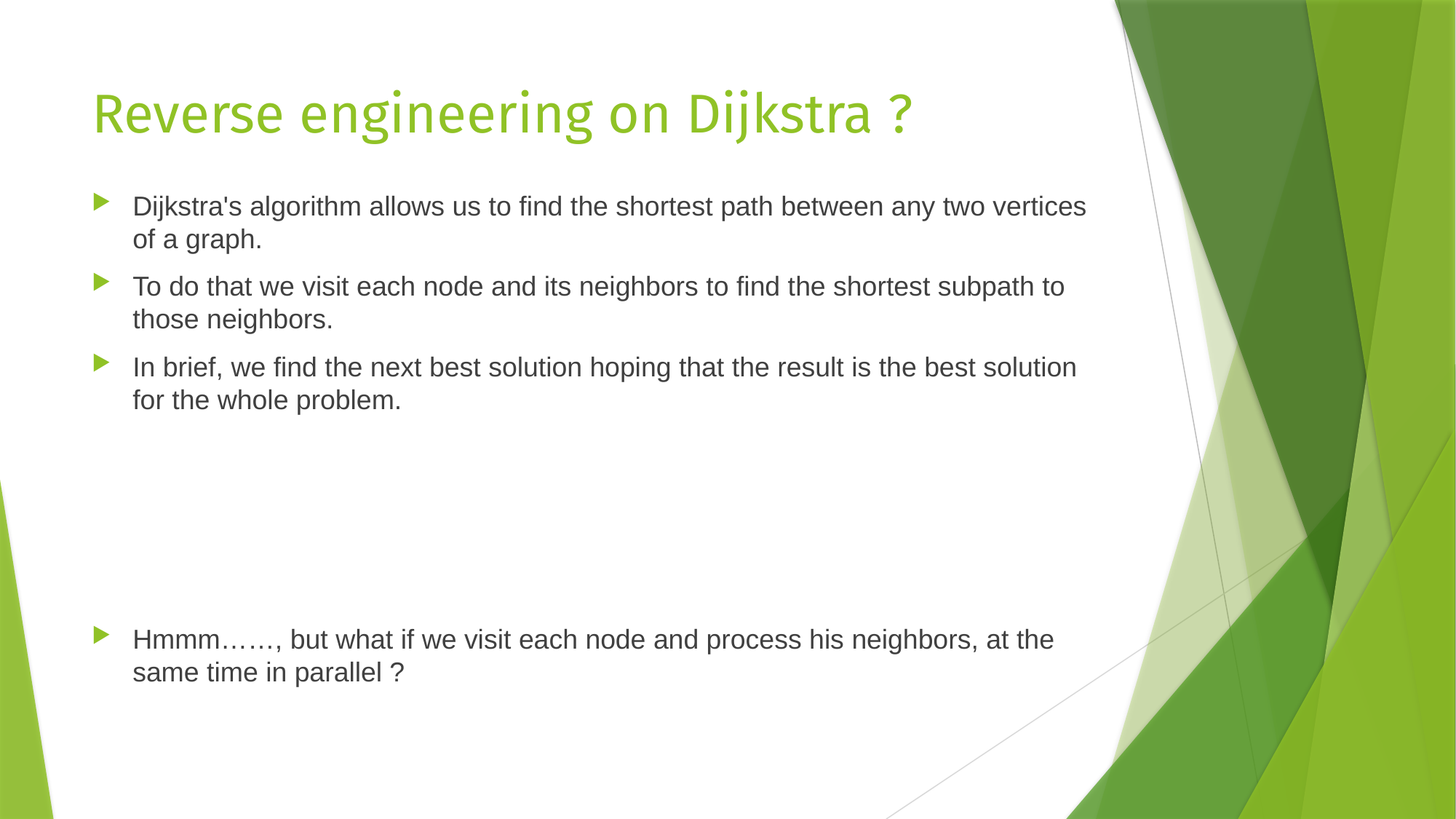

# Reverse engineering on Dijkstra ?
Dijkstra's algorithm allows us to find the shortest path between any two vertices of a graph.
To do that we visit each node and its neighbors to find the shortest subpath to those neighbors.
In brief, we find the next best solution hoping that the result is the best solution for the whole problem.

Hmmm……, but what if we visit each node and process his neighbors, at the same time in parallel ?